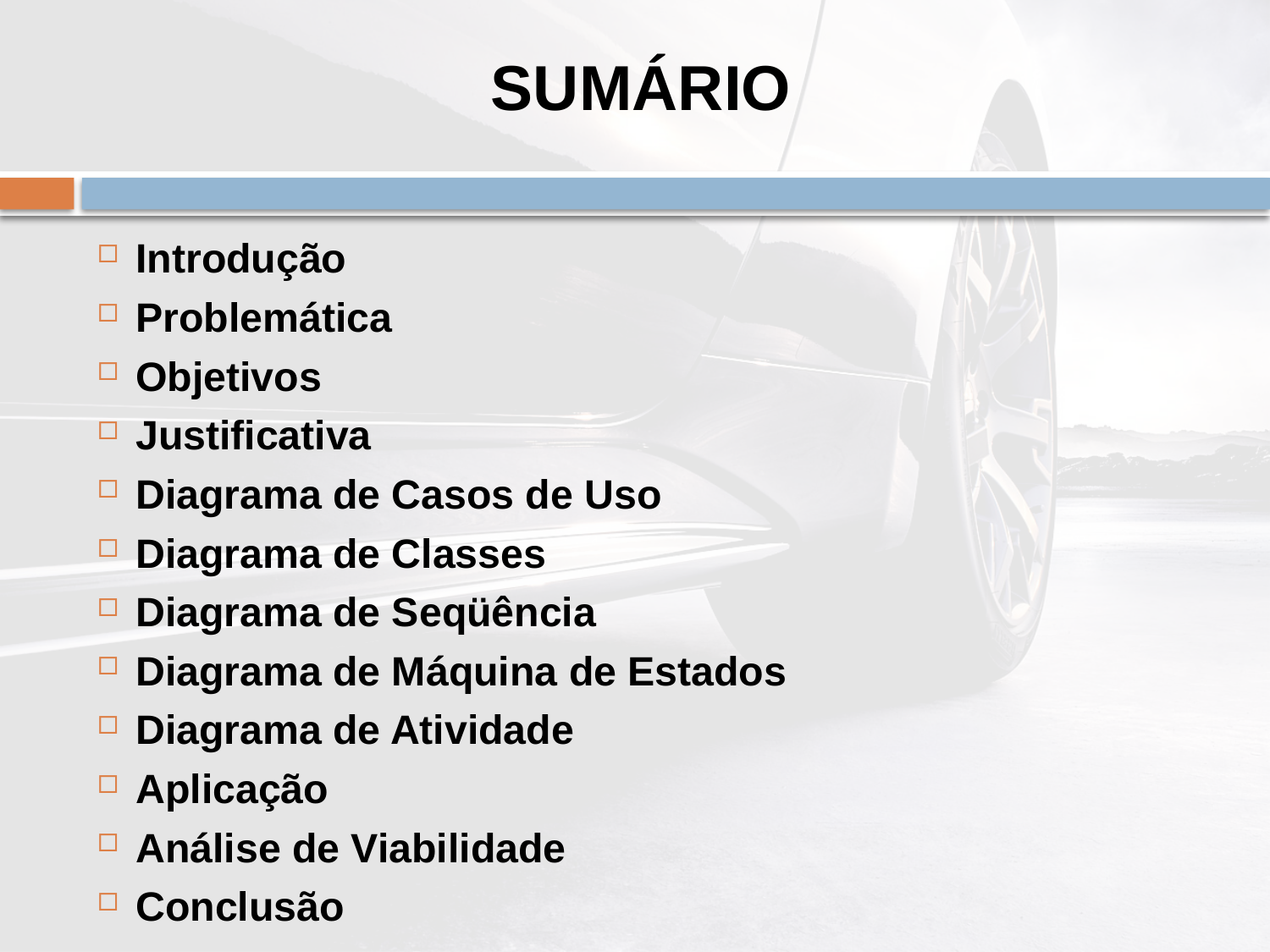

# SUMÁRIO
Introdução
Problemática
Objetivos
Justificativa
Diagrama de Casos de Uso
Diagrama de Classes
Diagrama de Seqüência
Diagrama de Máquina de Estados
Diagrama de Atividade
Aplicação
Análise de Viabilidade
Conclusão